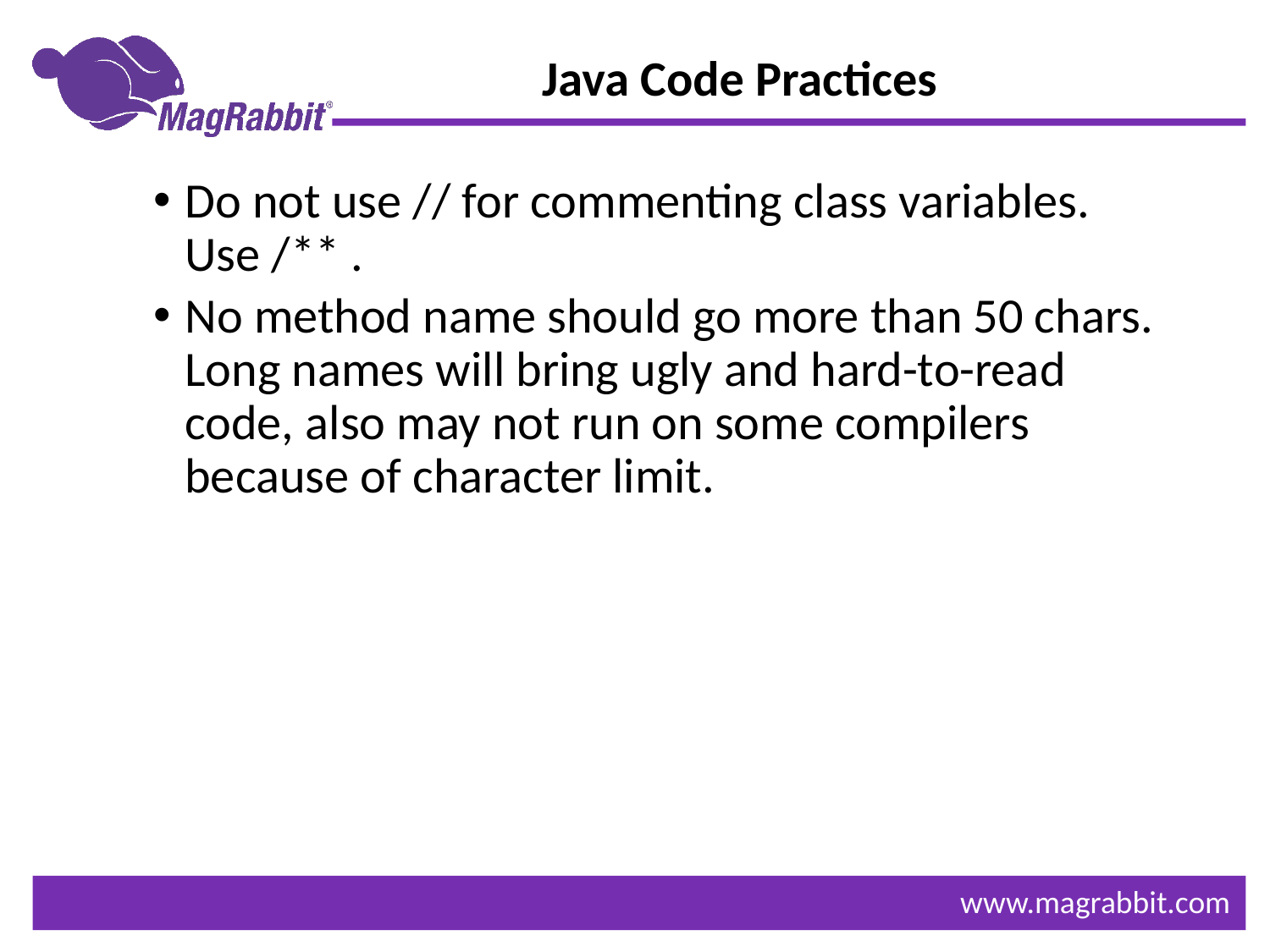

Java Code Practices
Do not use // for commenting class variables. Use /** .
No method name should go more than 50 chars. Long names will bring ugly and hard-to-read code, also may not run on some compilers because of character limit.